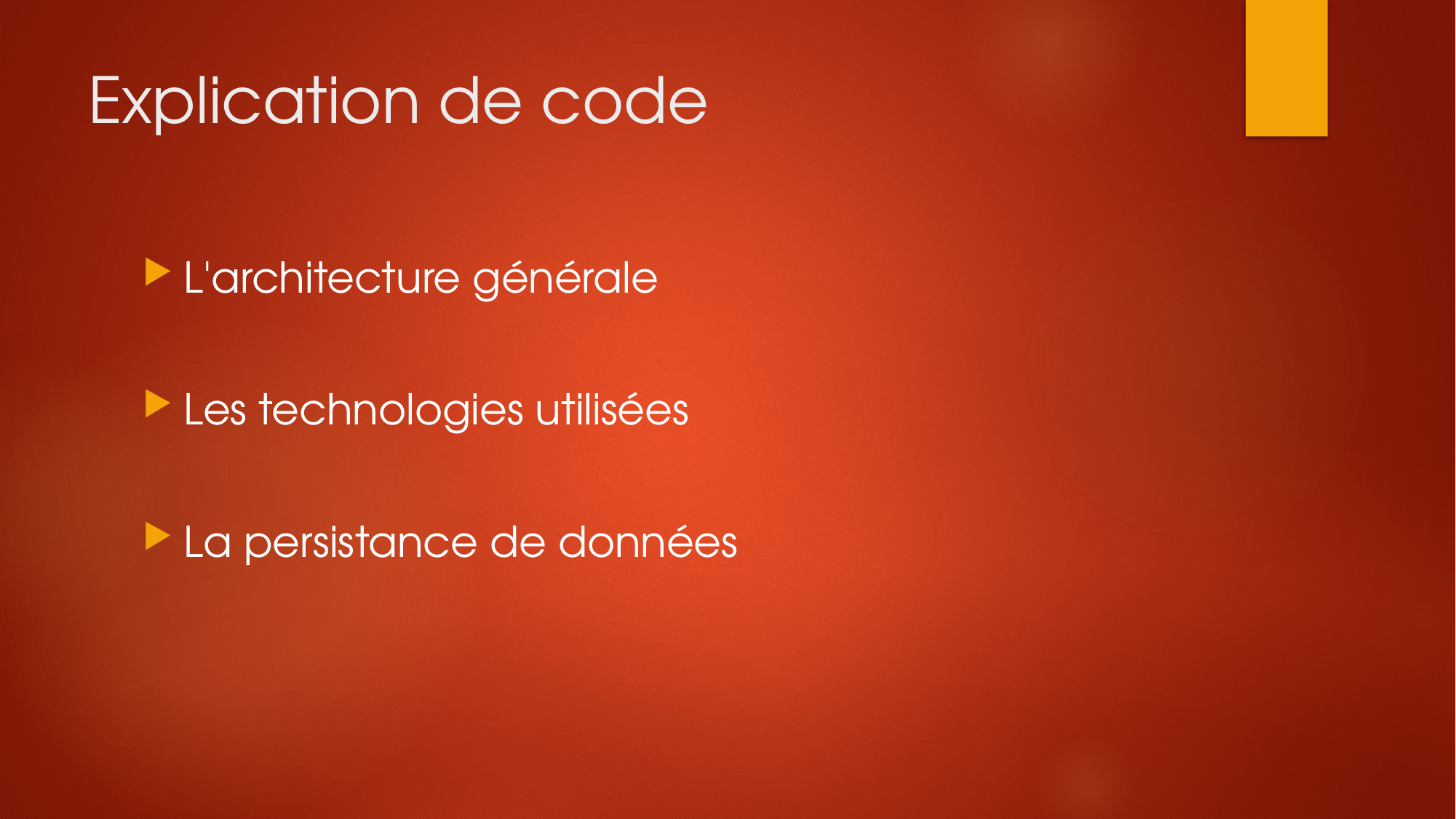

# Explication de code
L'architecture générale

Les technologies utilisées

La persistance de données